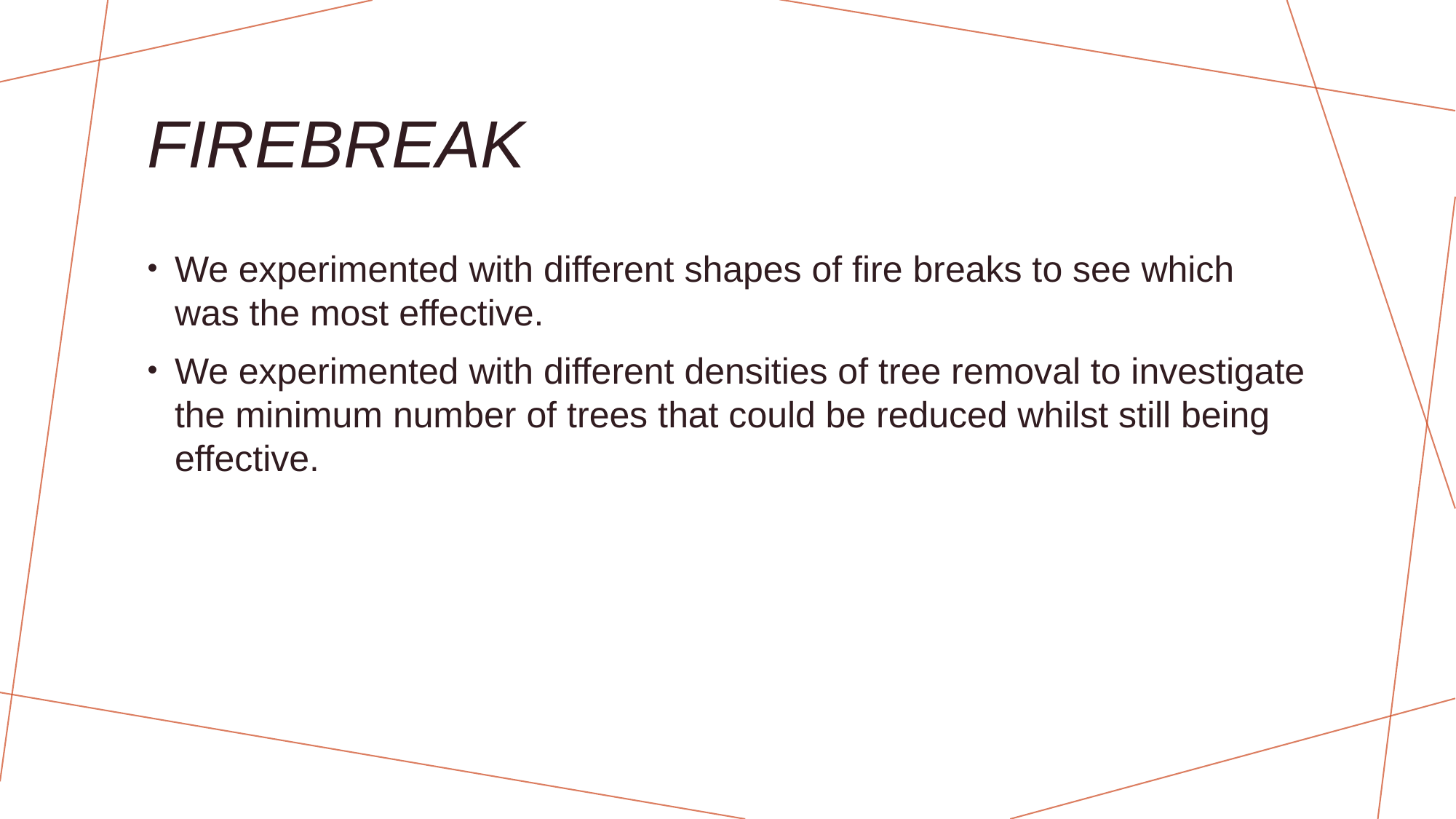

# Firebreak
We experimented with different shapes of fire breaks to see which was the most effective.
We experimented with different densities of tree removal to investigate the minimum number of trees that could be reduced whilst still being effective.